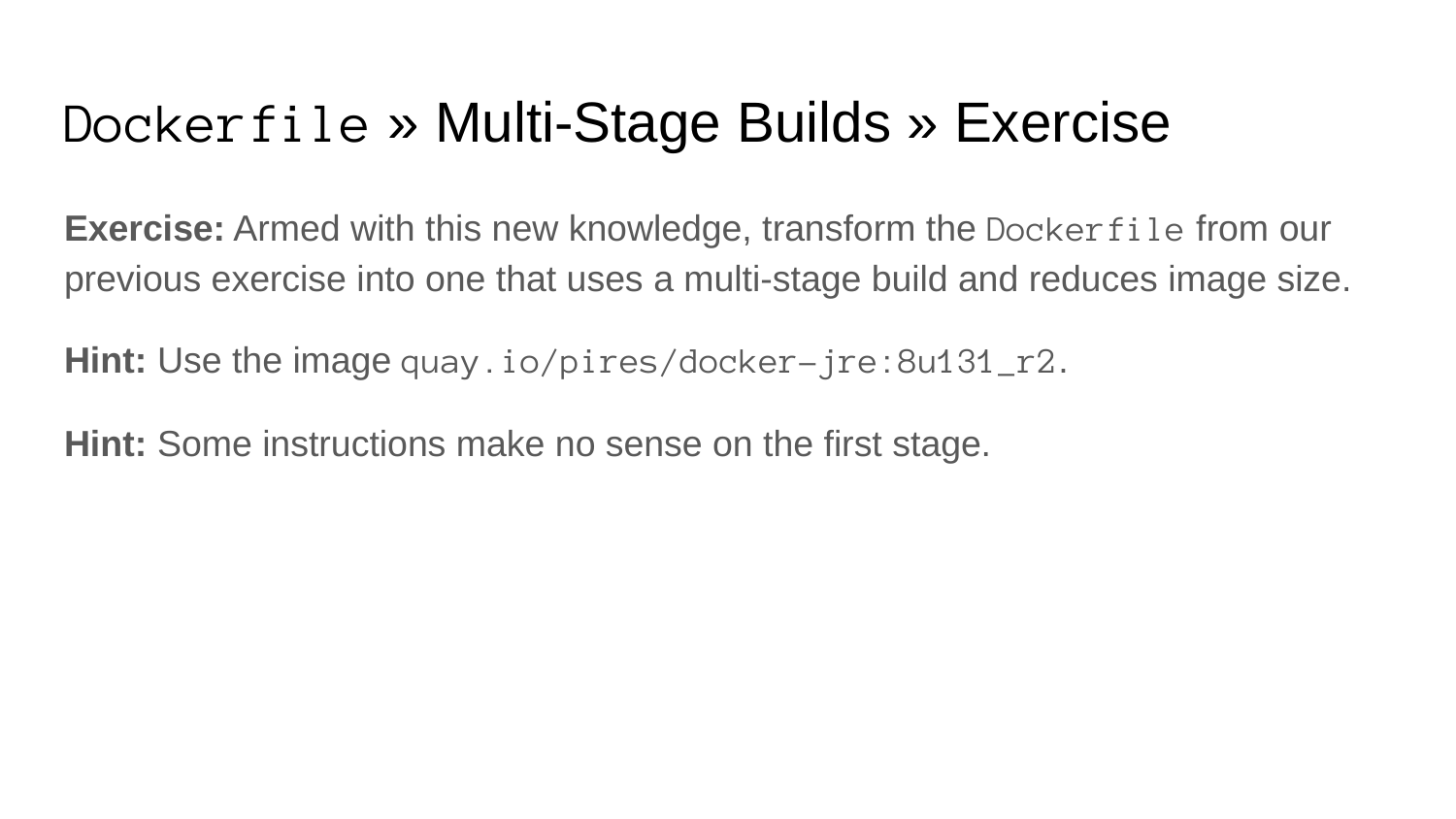

# Dockerfile » Multi-Stage Builds » Exercise
Exercise: Armed with this new knowledge, transform the Dockerfile from our previous exercise into one that uses a multi-stage build and reduces image size.
Hint: Use the image quay.io/pires/docker-jre:8u131_r2.
Hint: Some instructions make no sense on the first stage.